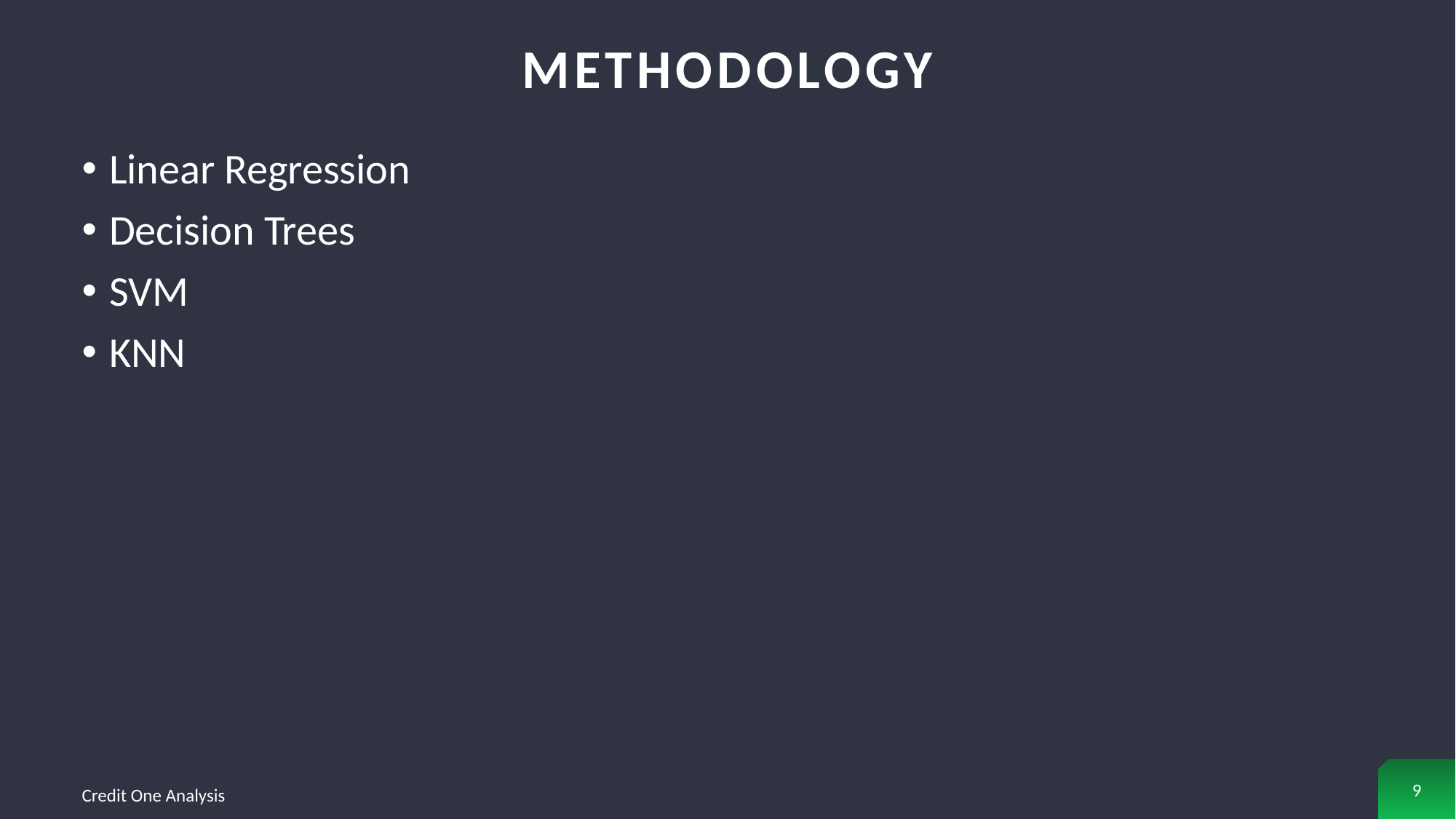

# Methodology
Linear Regression
Decision Trees
SVM
KNN

9
Credit One Analysis